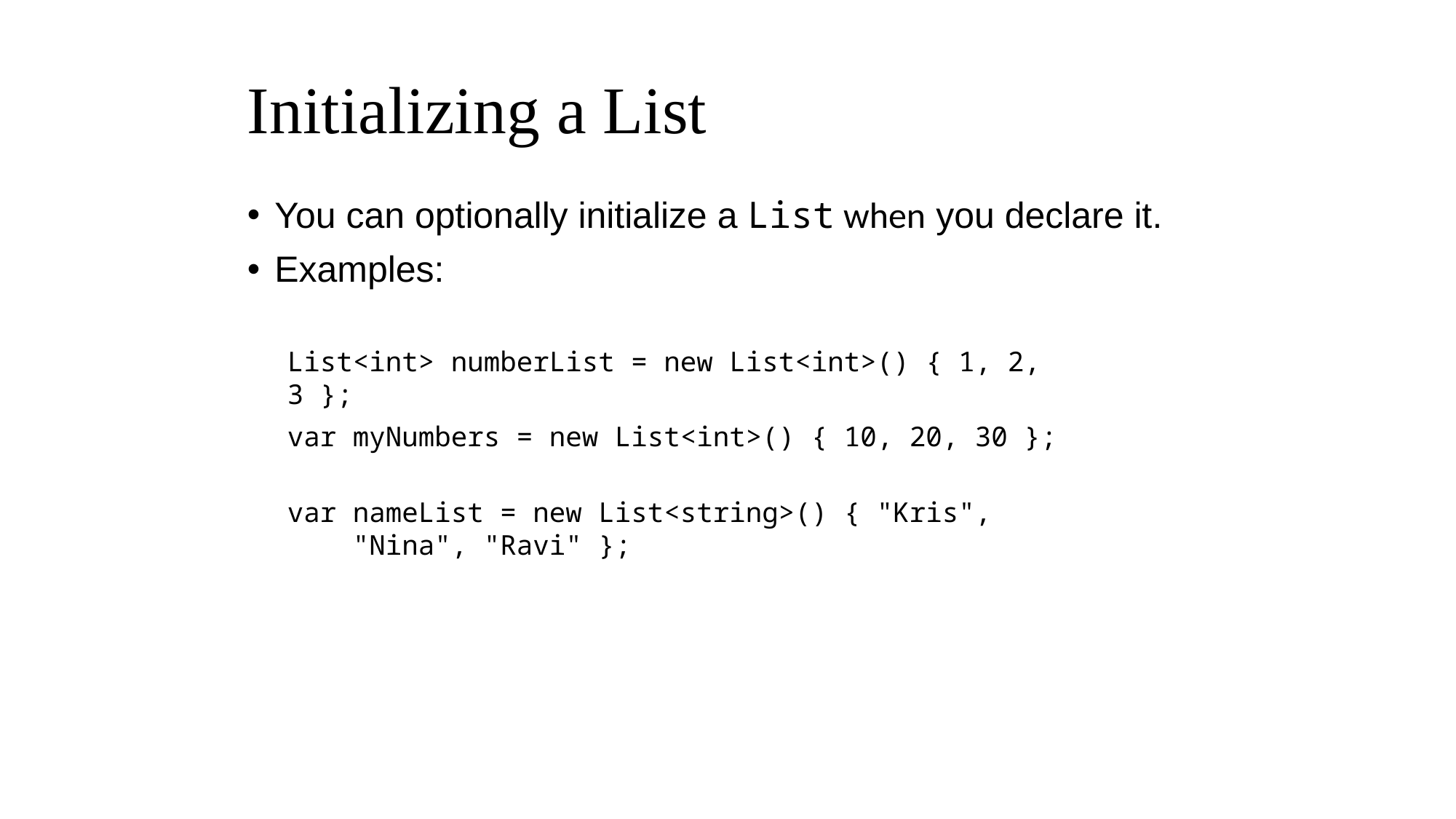

# Initializing a List
You can optionally initialize a List when you declare it.
Examples:
List<int> numberList = new List<int>() { 1, 2, 3 };
var myNumbers = new List<int>() { 10, 20, 30 };
var nameList = new List<string>() { "Kris",
    "Nina", "Ravi" };